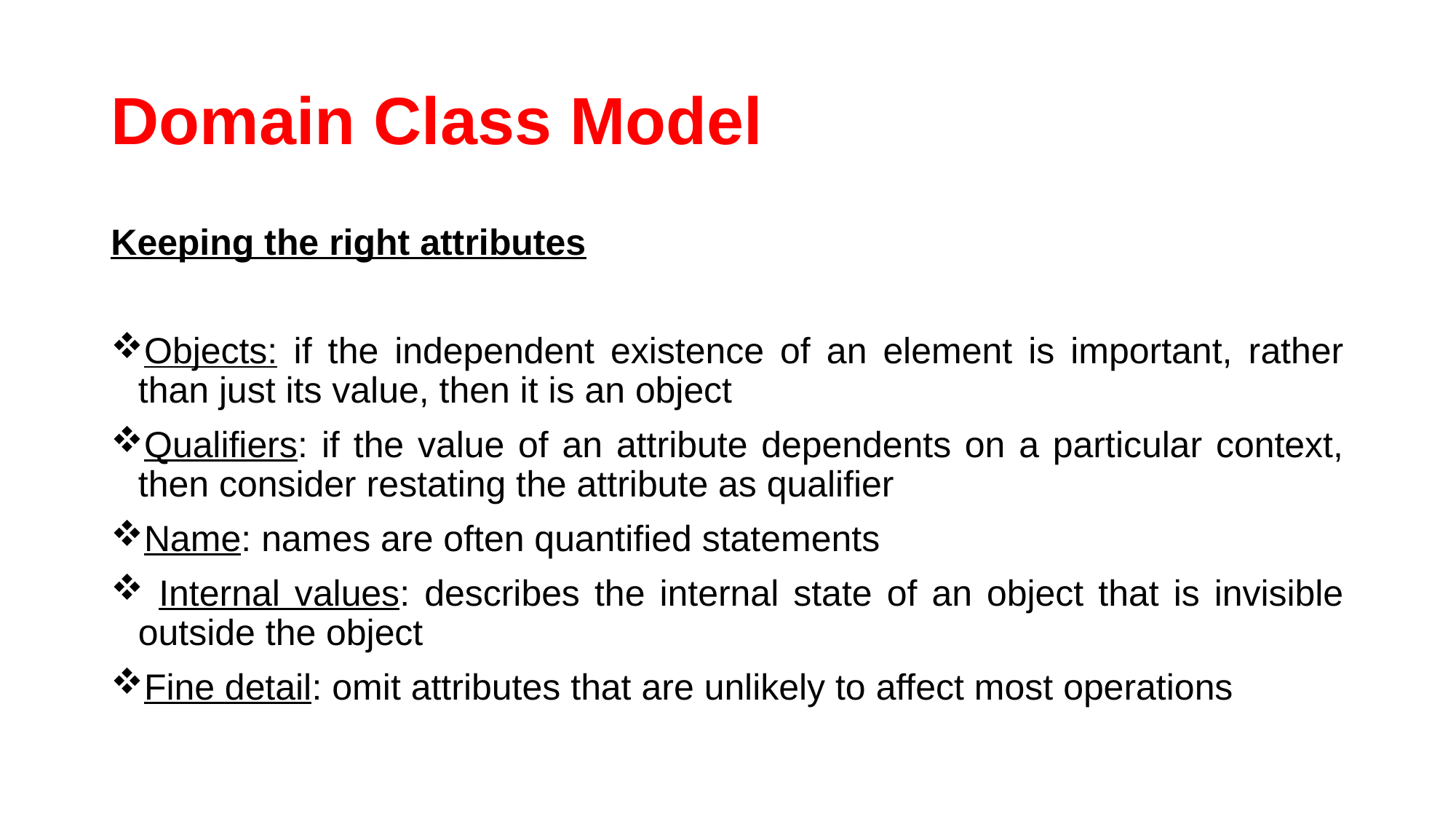

# Domain Class Model
Keeping the right attributes

Objects: if the independent existence of an element is important, rather than just its value, then it is an object
Qualifiers: if the value of an attribute dependents on a particular context, then consider restating the attribute as qualifier
Name: names are often quantified statements
 Internal values: describes the internal state of an object that is invisible outside the object
Fine detail: omit attributes that are unlikely to affect most operations